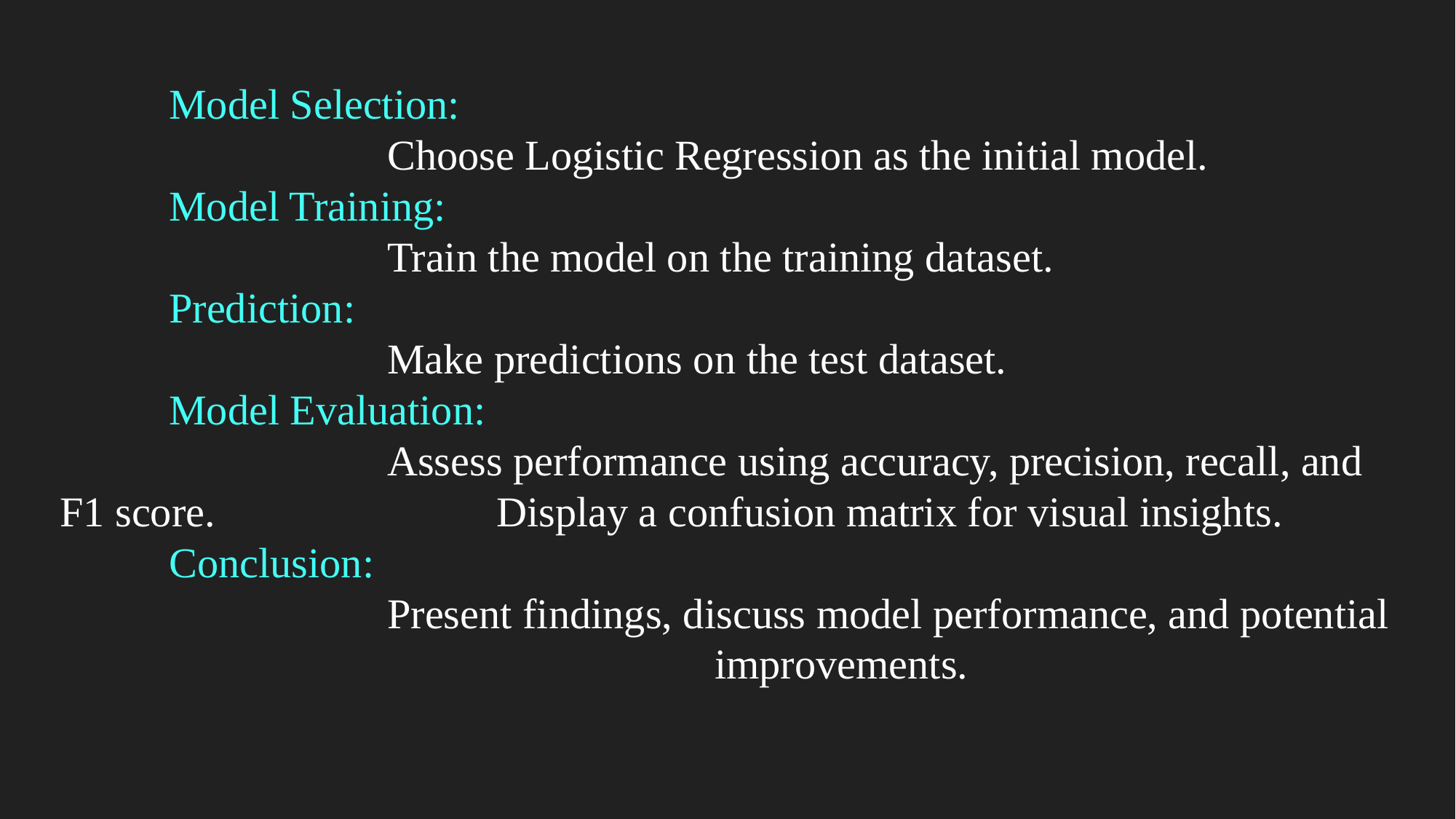

Model Selection:
			Choose Logistic Regression as the initial model.
	Model Training:
			Train the model on the training dataset.
	Prediction:
			Make predictions on the test dataset.
	Model Evaluation:
			Assess performance using accuracy, precision, recall, and F1 score. 			Display a confusion matrix for visual insights.
	Conclusion:
			Present findings, discuss model performance, and potential						improvements.